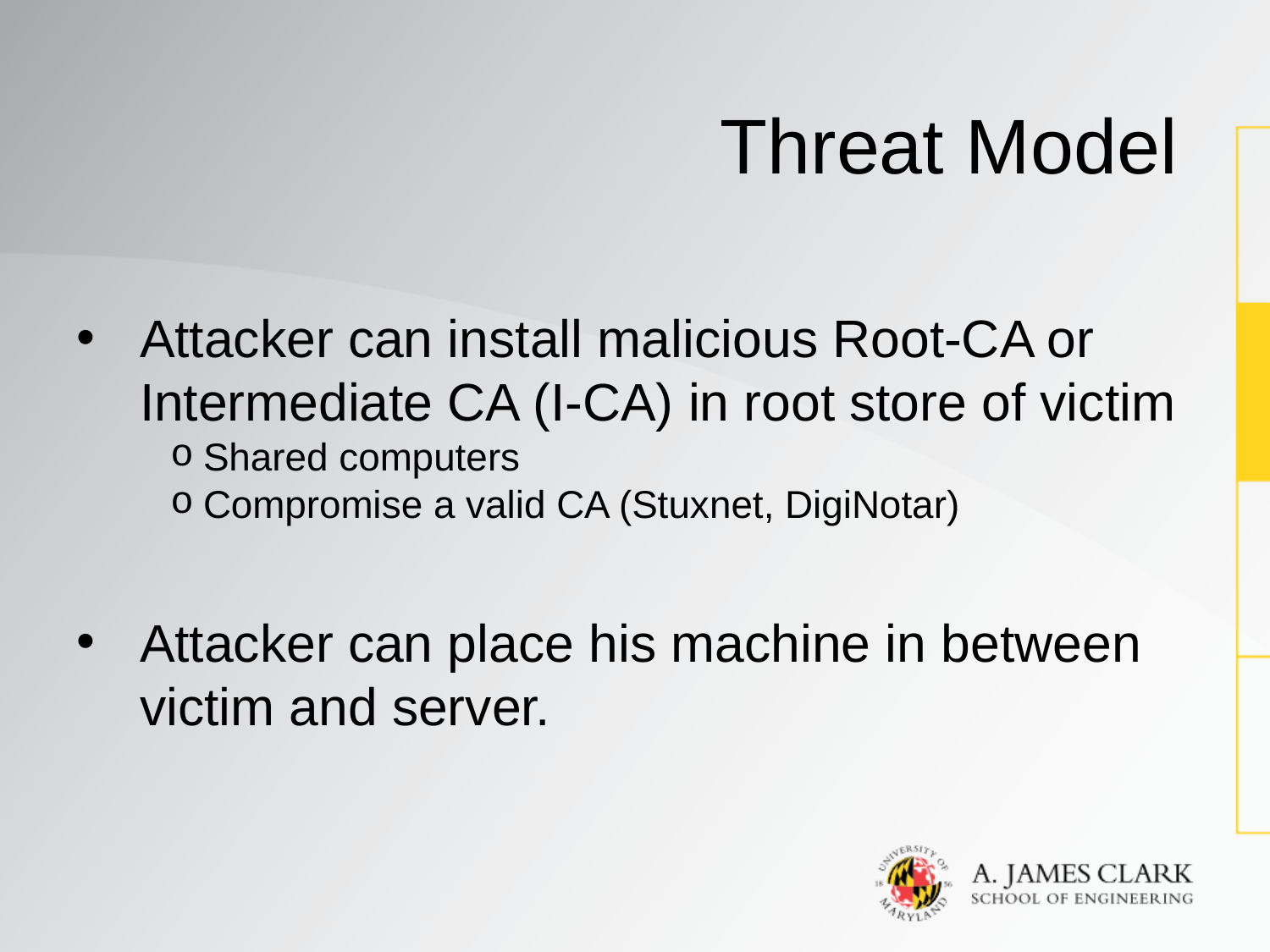

# Threat Model
Attacker can install malicious Root-CA or Intermediate CA (I-CA) in root store of victim
Shared computers
Compromise a valid CA (Stuxnet, DigiNotar)

Attacker can place his machine in between victim and server.